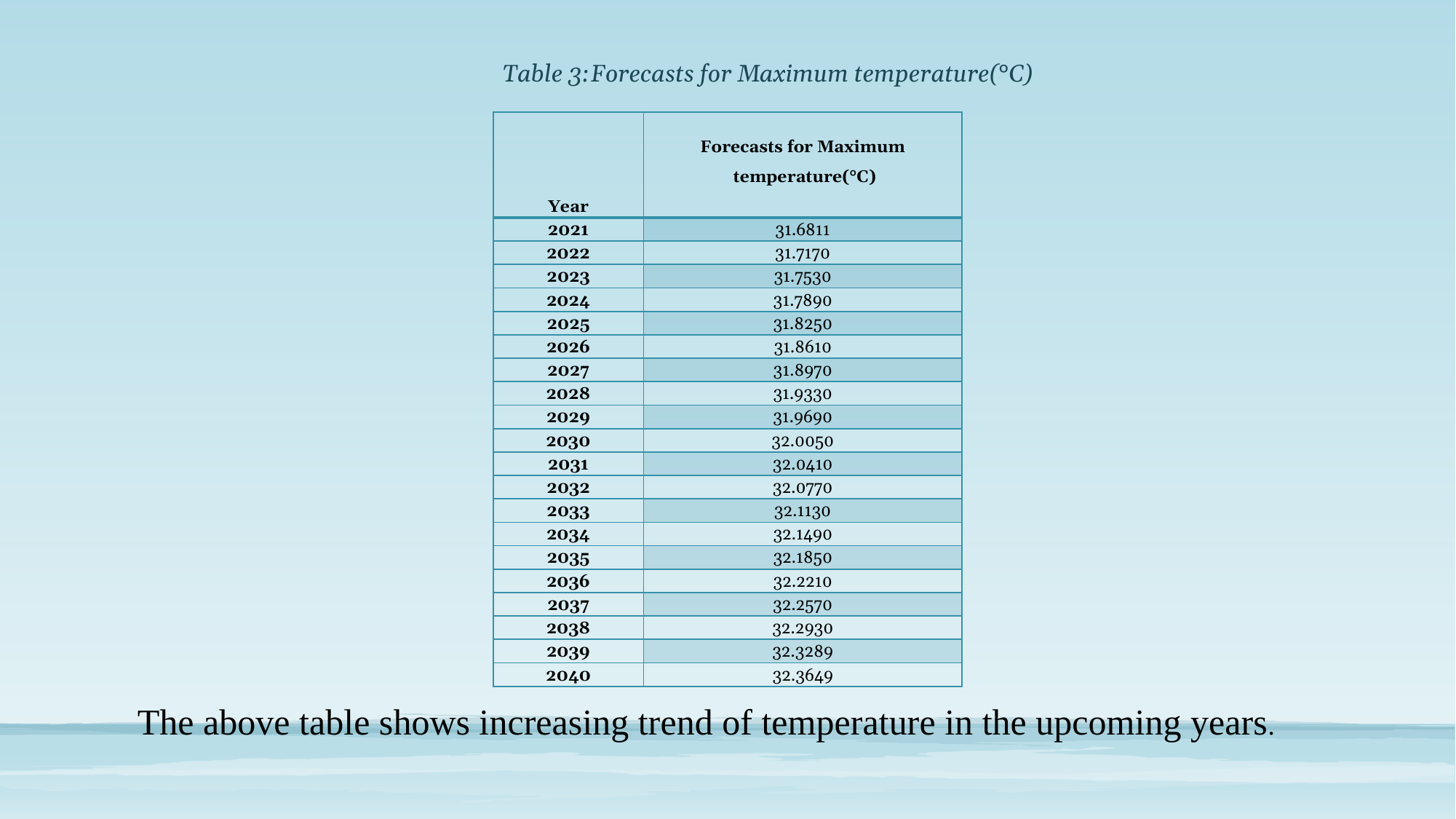

# Table 3:Forecasts for Maximum temperature(°C)
| Year | Forecasts for Maximum temperature(°C) |
| --- | --- |
| 2021 | 31.6811 |
| 2022 | 31.7170 |
| 2023 | 31.7530 |
| 2024 | 31.7890 |
| 2025 | 31.8250 |
| 2026 | 31.8610 |
| 2027 | 31.8970 |
| 2028 | 31.9330 |
| 2029 | 31.9690 |
| 2030 | 32.0050 |
| 2031 | 32.0410 |
| 2032 | 32.0770 |
| 2033 | 32.1130 |
| 2034 | 32.1490 |
| 2035 | 32.1850 |
| 2036 | 32.2210 |
| 2037 | 32.2570 |
| 2038 | 32.2930 |
| 2039 | 32.3289 |
| 2040 | 32.3649 |
The above table shows increasing trend of temperature in the upcoming years.